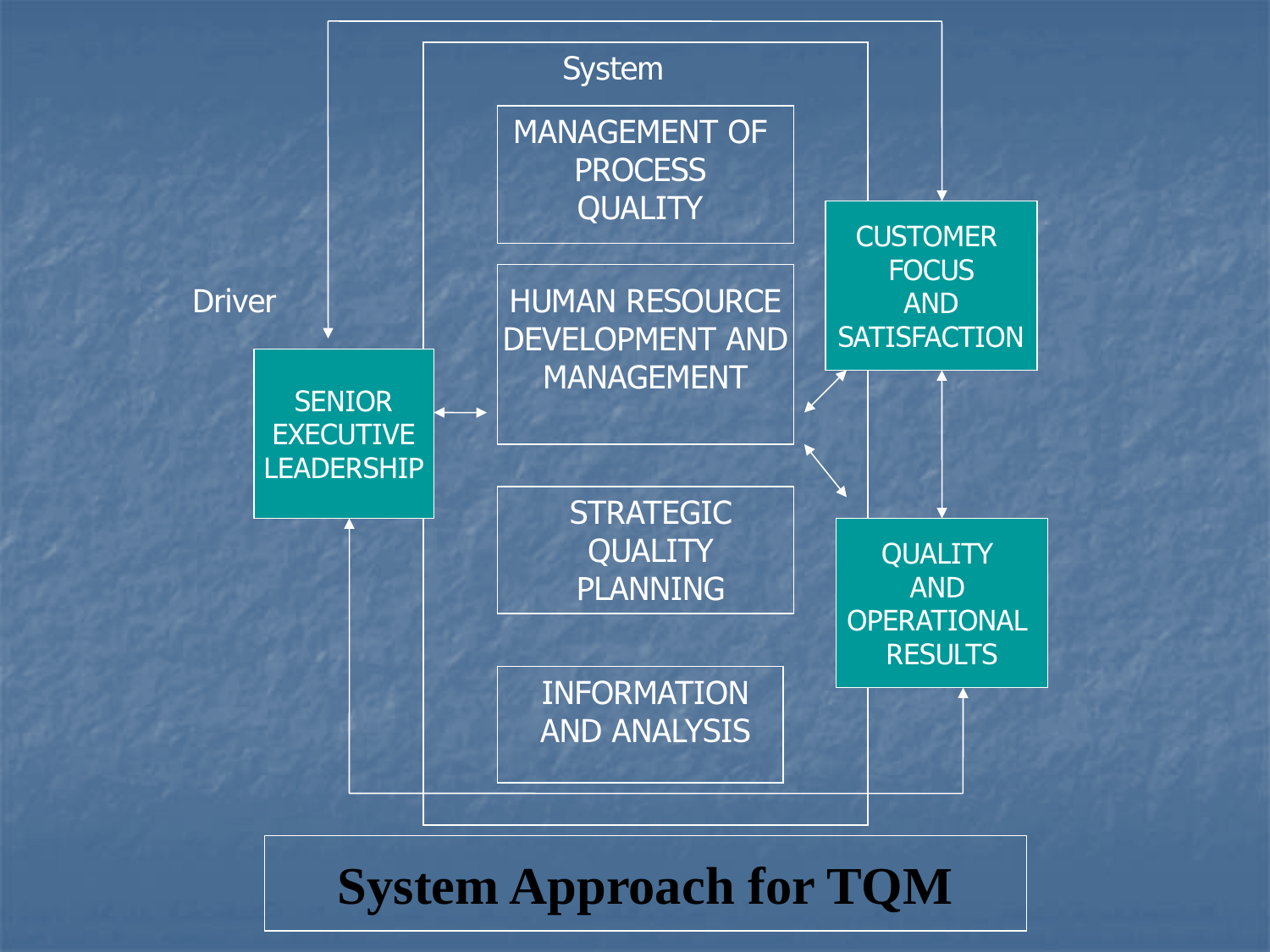

System

MANAGEMENT OF PROCESS QUALITY
CUSTOMER
FOCUS
 AND
SATISFACTION

Driver
HUMAN RESOURCE DEVELOPMENT AND MANAGEMENT
SENIOR
EXECUTIVE
LEADERSHIP

STRATEGIC QUALITY PLANNING

QUALITY
AND
OPERATIONAL
RESULTS

INFORMATION AND ANALYSIS

System Approach for TQM